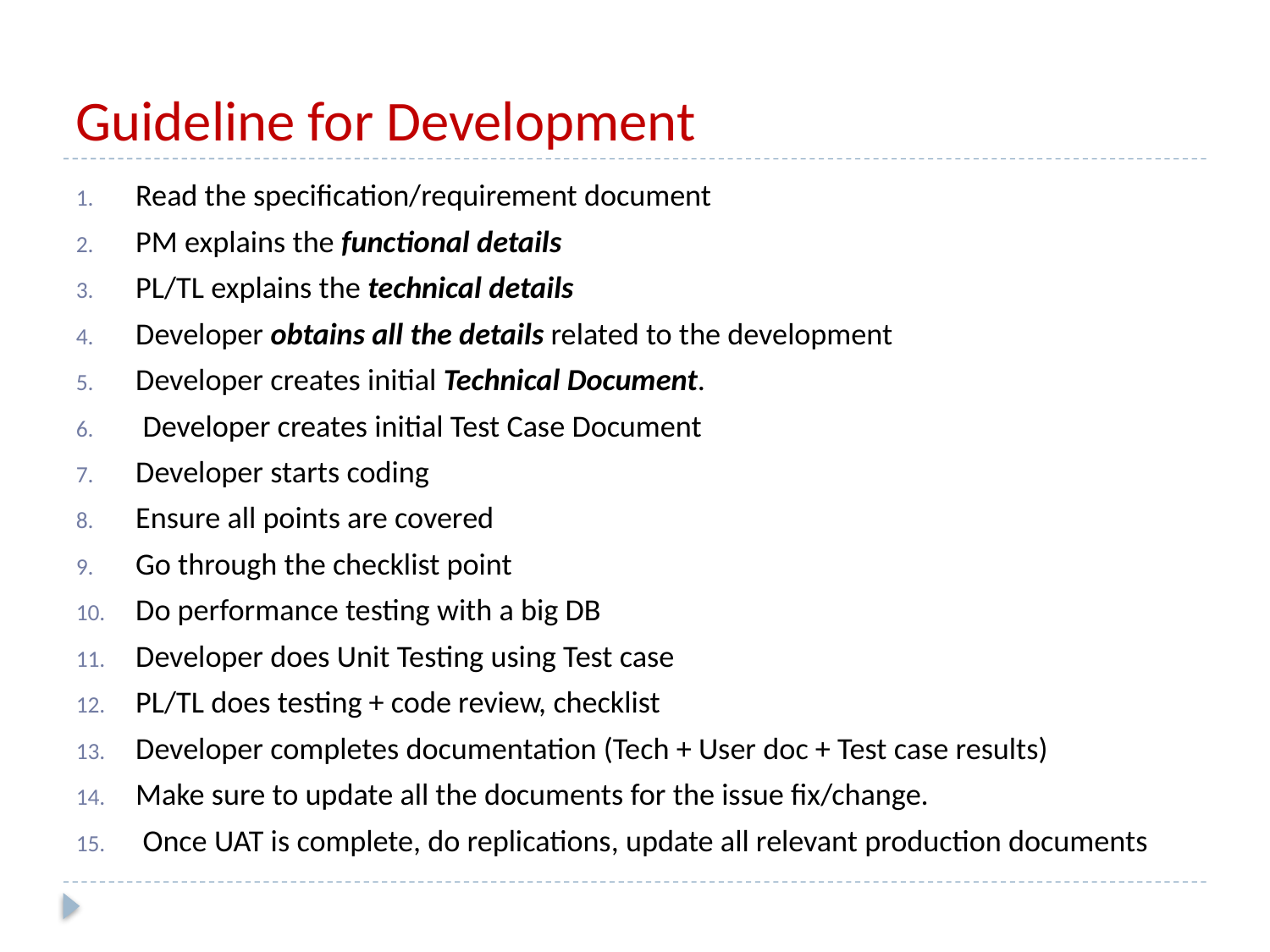

# Guideline for Development
Read the specification/requirement document
PM explains the functional details
PL/TL explains the technical details
Developer obtains all the details related to the development
Developer creates initial Technical Document.
 Developer creates initial Test Case Document
Developer starts coding
Ensure all points are covered
Go through the checklist point
Do performance testing with a big DB
Developer does Unit Testing using Test case
PL/TL does testing + code review, checklist
Developer completes documentation (Tech + User doc + Test case results)
Make sure to update all the documents for the issue fix/change.
 Once UAT is complete, do replications, update all relevant production documents